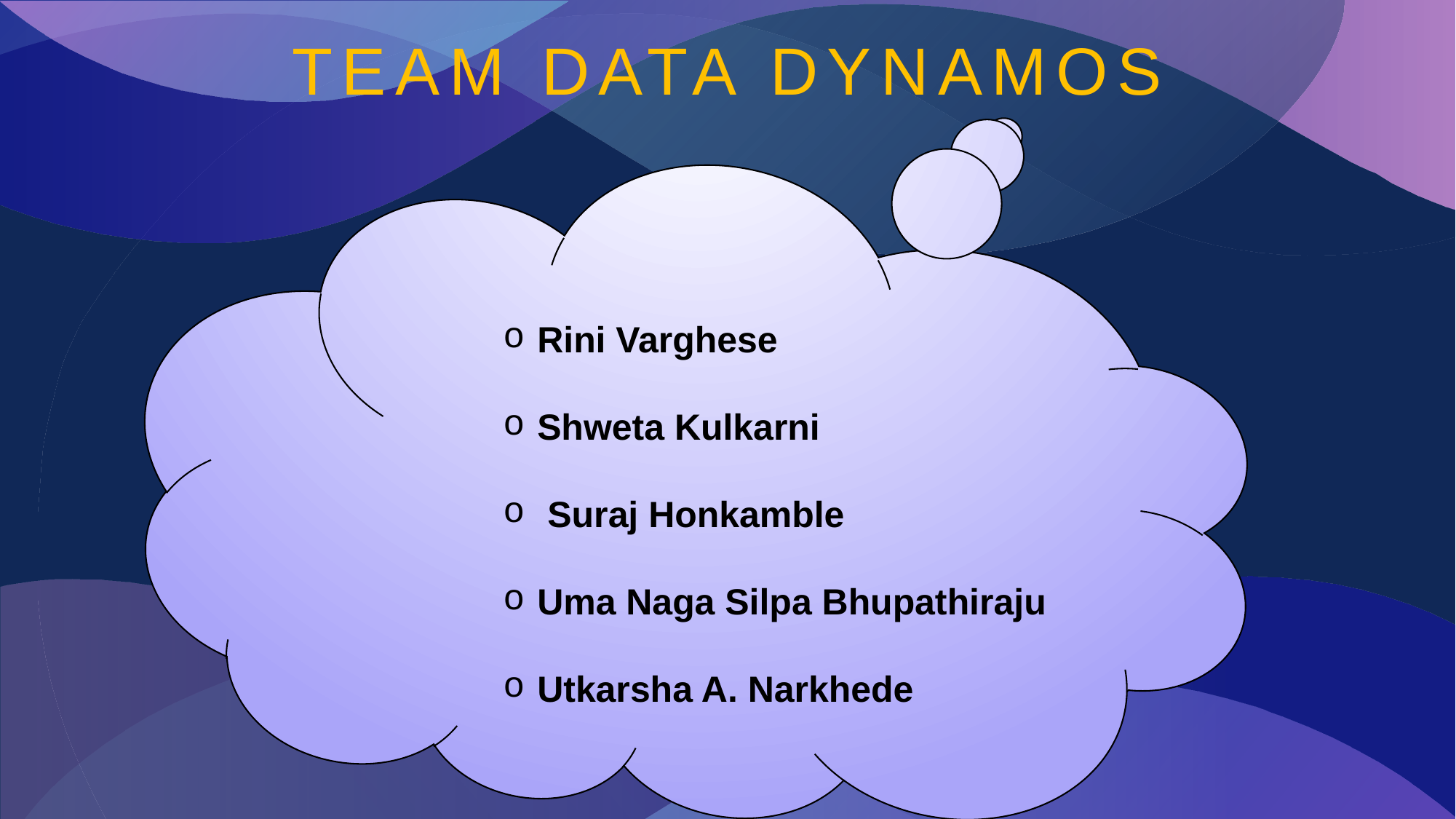

TEAM DATA DYNAMOS

Rini Varghese
Shweta Kulkarni
 Suraj Honkamble
Uma Naga Silpa Bhupathiraju
Utkarsha A. Narkhede